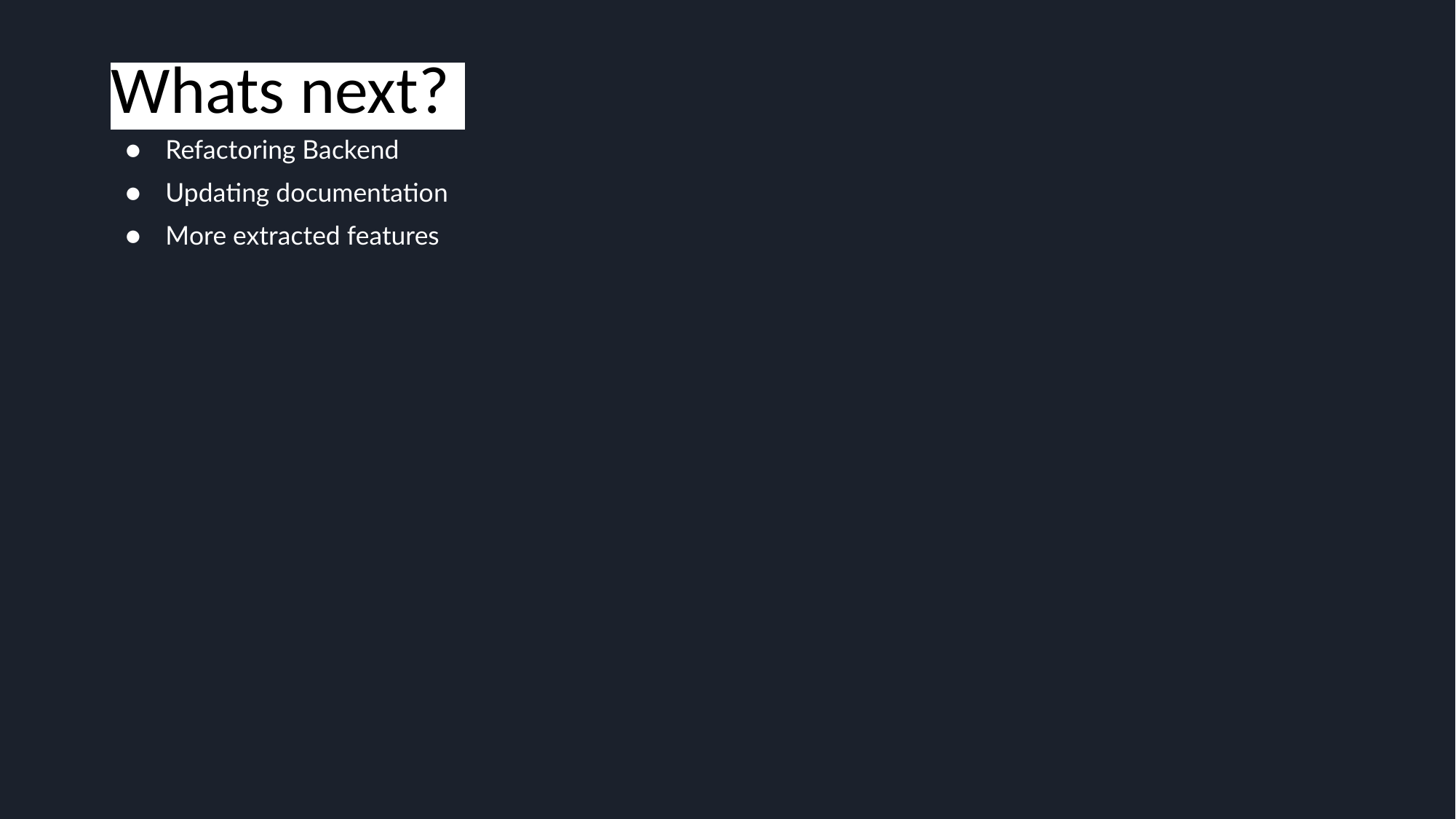

# Whats next?
Refactoring Backend
Updating documentation
More extracted features